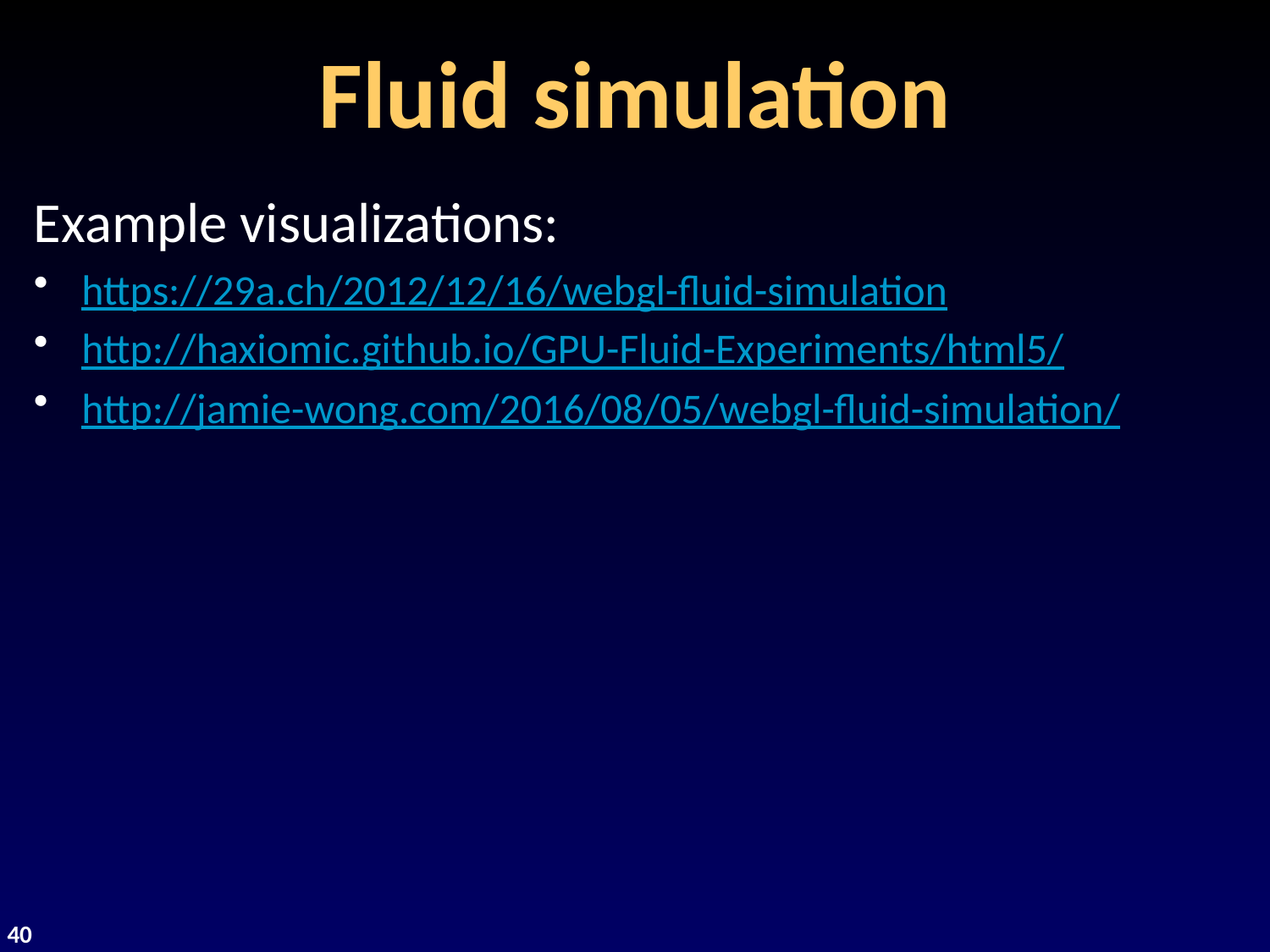

# Fluid simulation
Example visualizations:
https://29a.ch/2012/12/16/webgl-fluid-simulation
http://haxiomic.github.io/GPU-Fluid-Experiments/html5/
http://jamie-wong.com/2016/08/05/webgl-fluid-simulation/

40